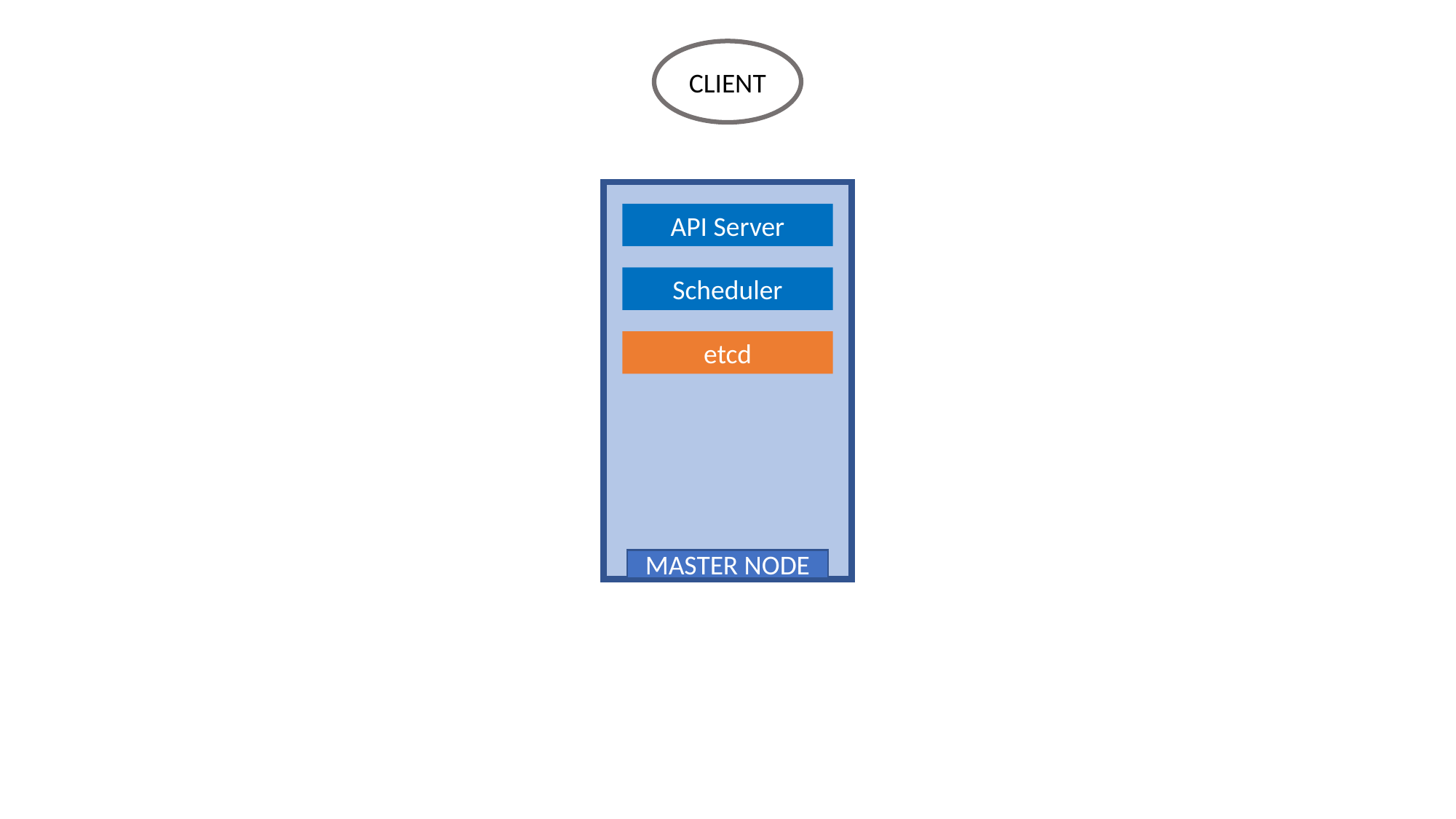

CLIENT

API Server
Scheduler
etcd
MASTER NODE